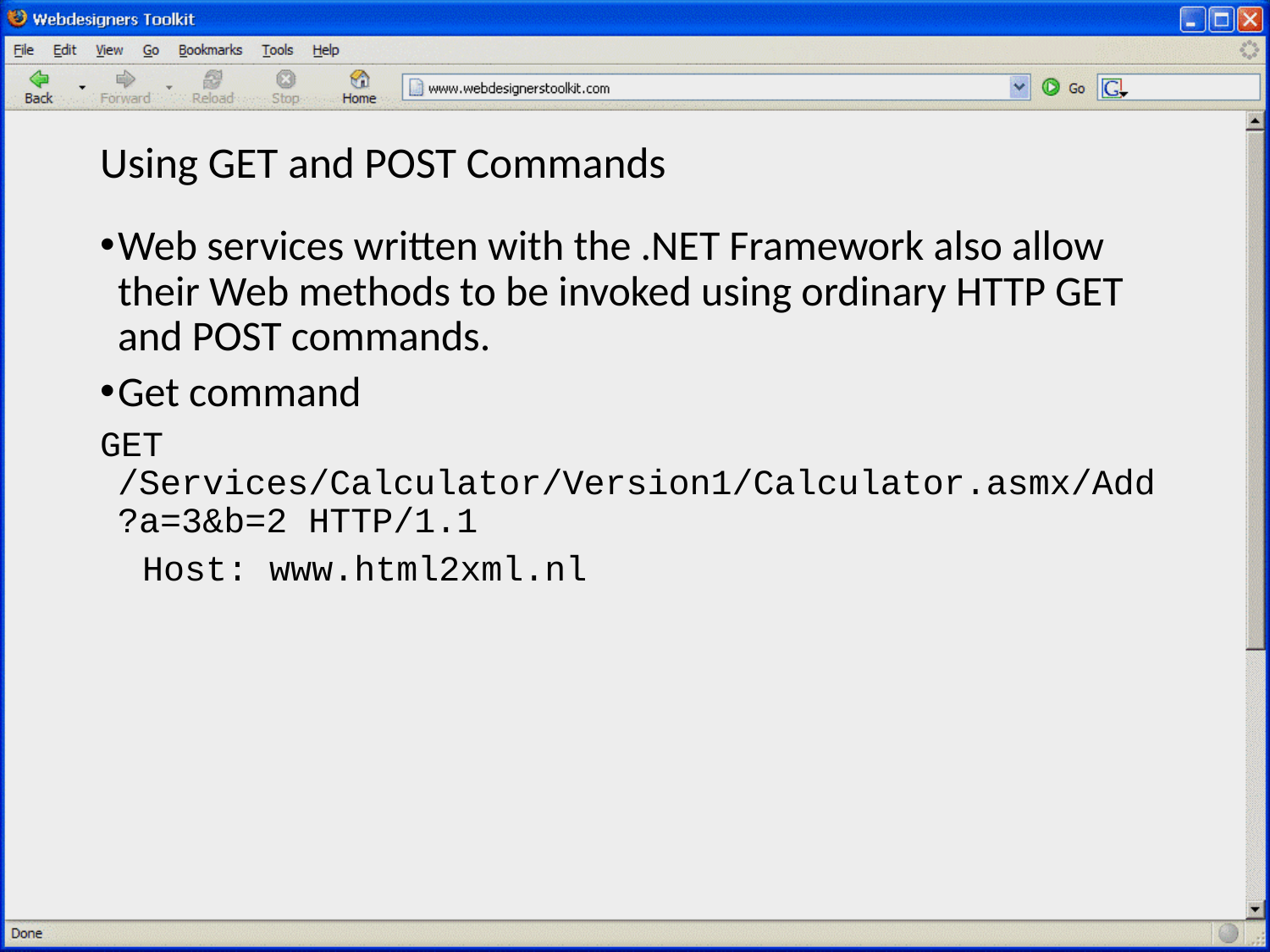

# Using GET and POST Commands
Web services written with the .NET Framework also allow their Web methods to be invoked using ordinary HTTP GET and POST commands.
Get command
GET /Services/Calculator/Version1/Calculator.asmx/Add?a=3&b=2 HTTP/1.1
  Host: www.html2xml.nl